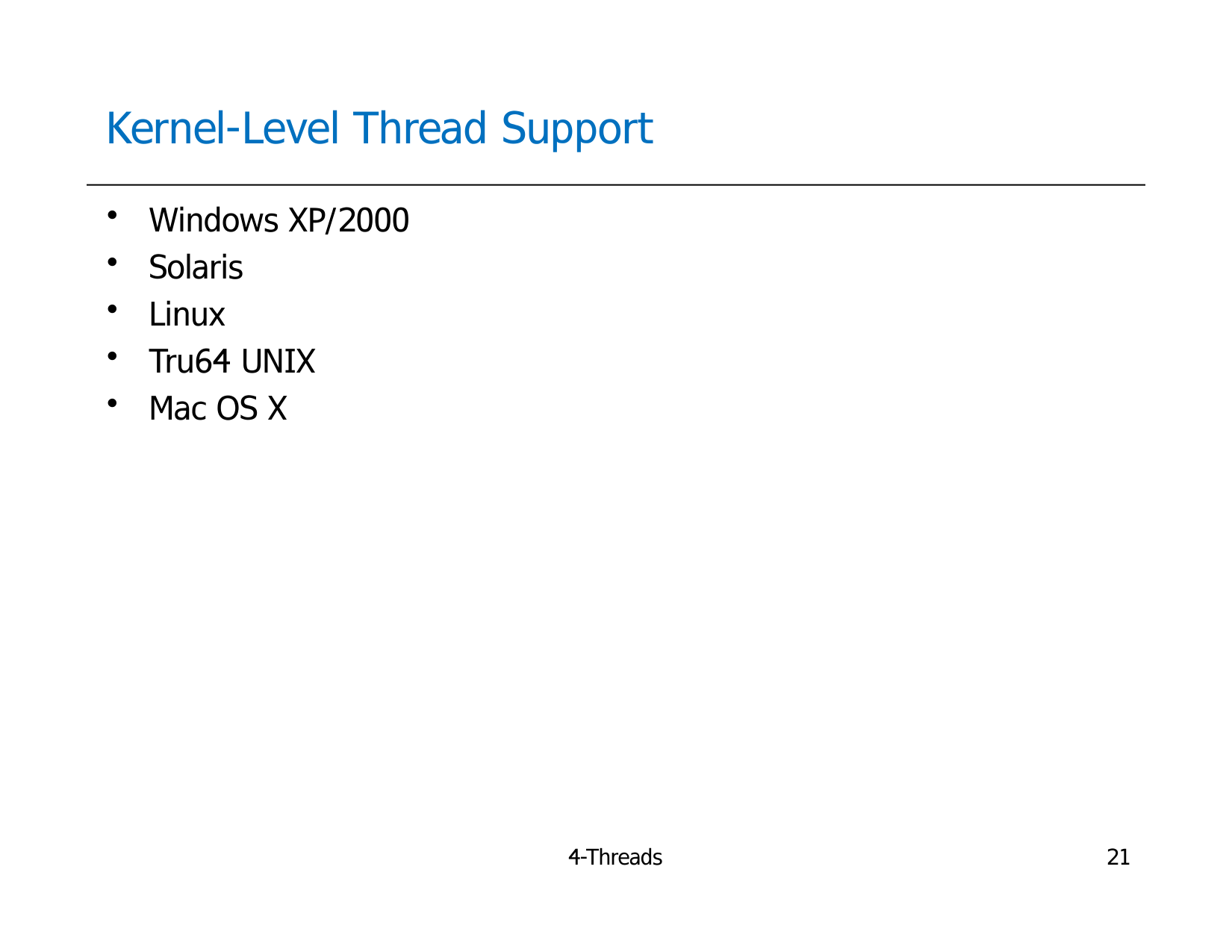

# Kernel-Level Thread Support
Windows XP/2000
Solaris
Linux
Tru64 UNIX
Mac OS X
4-Threads
21